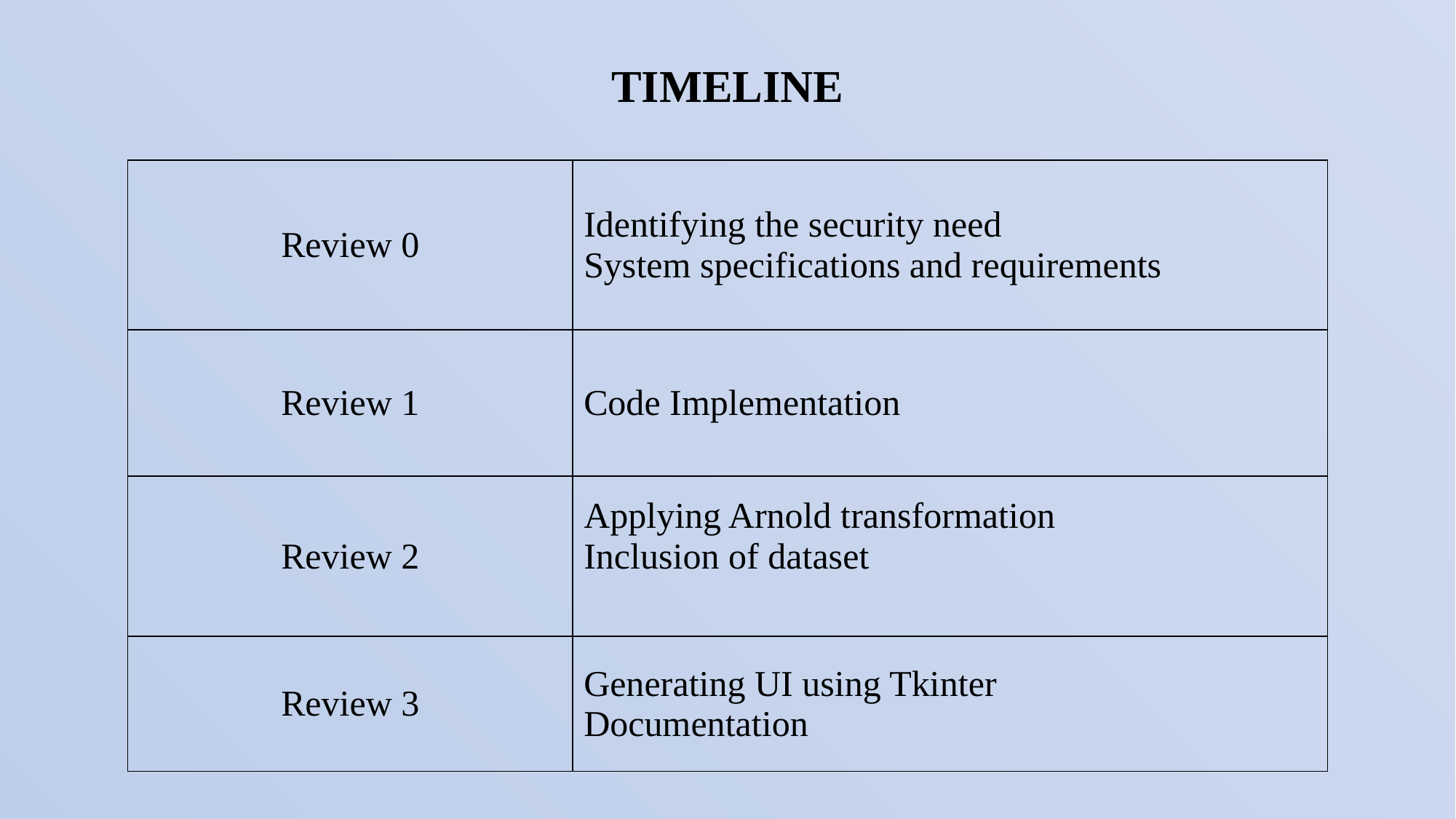

# TIMELINE
| Review 0 | Identifying the security need System specifications and requirements |
| --- | --- |
| Review 1 | Code Implementation |
| Review 2 | Applying Arnold transformation Inclusion of dataset |
| Review 3 | Generating UI using Tkinter Documentation |